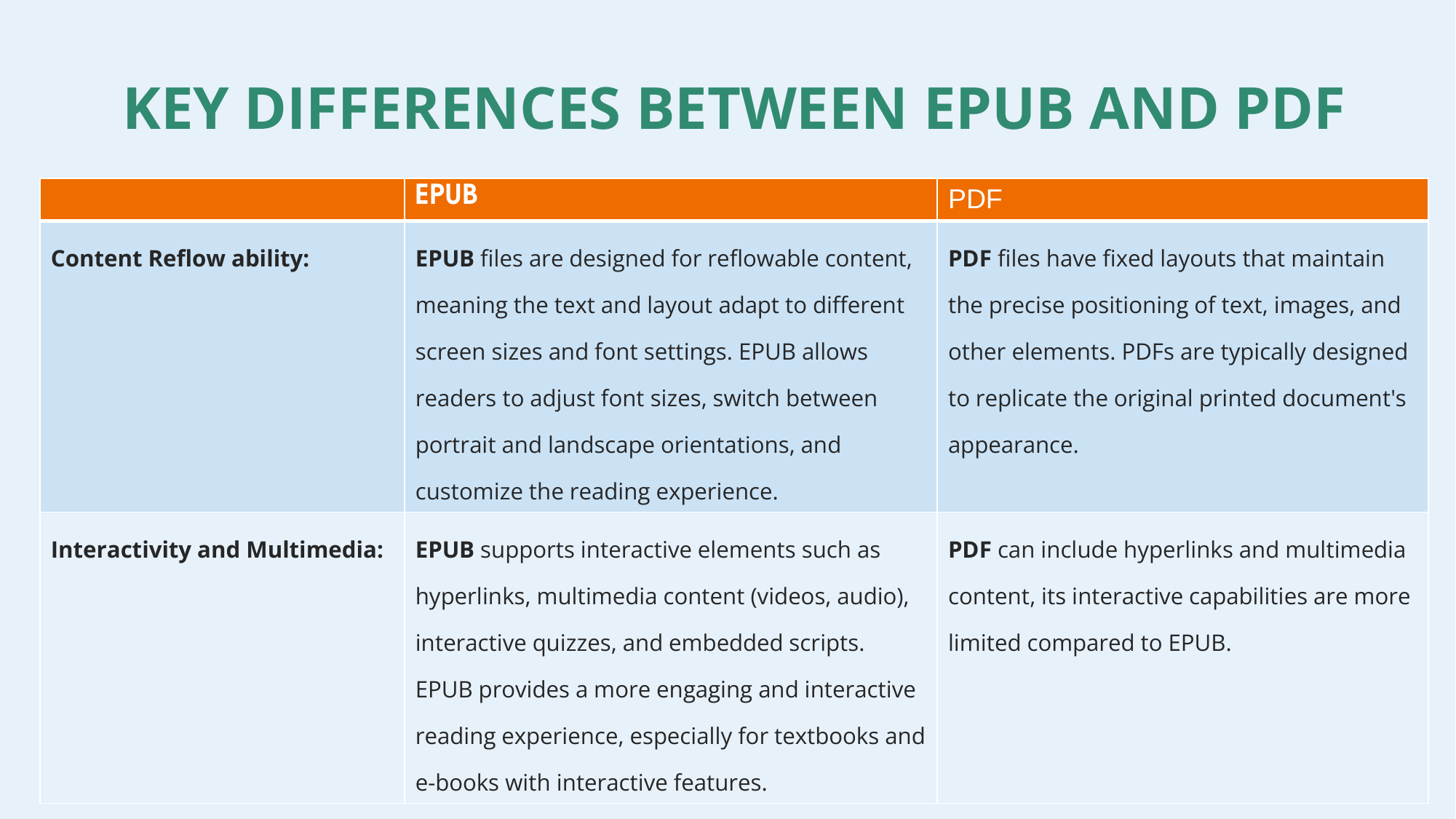

# KEY DIFFERENCES BETWEEN EPUB AND PDF
|  | EPUB | PDF |
| --- | --- | --- |
| Content Reflow ability: | EPUB files are designed for reflowable content, meaning the text and layout adapt to different screen sizes and font settings. EPUB allows readers to adjust font sizes, switch between portrait and landscape orientations, and customize the reading experience. | PDF files have fixed layouts that maintain the precise positioning of text, images, and other elements. PDFs are typically designed to replicate the original printed document's appearance. |
| Interactivity and Multimedia: | EPUB supports interactive elements such as hyperlinks, multimedia content (videos, audio), interactive quizzes, and embedded scripts. EPUB provides a more engaging and interactive reading experience, especially for textbooks and e-books with interactive features. | PDF can include hyperlinks and multimedia content, its interactive capabilities are more limited compared to EPUB. |